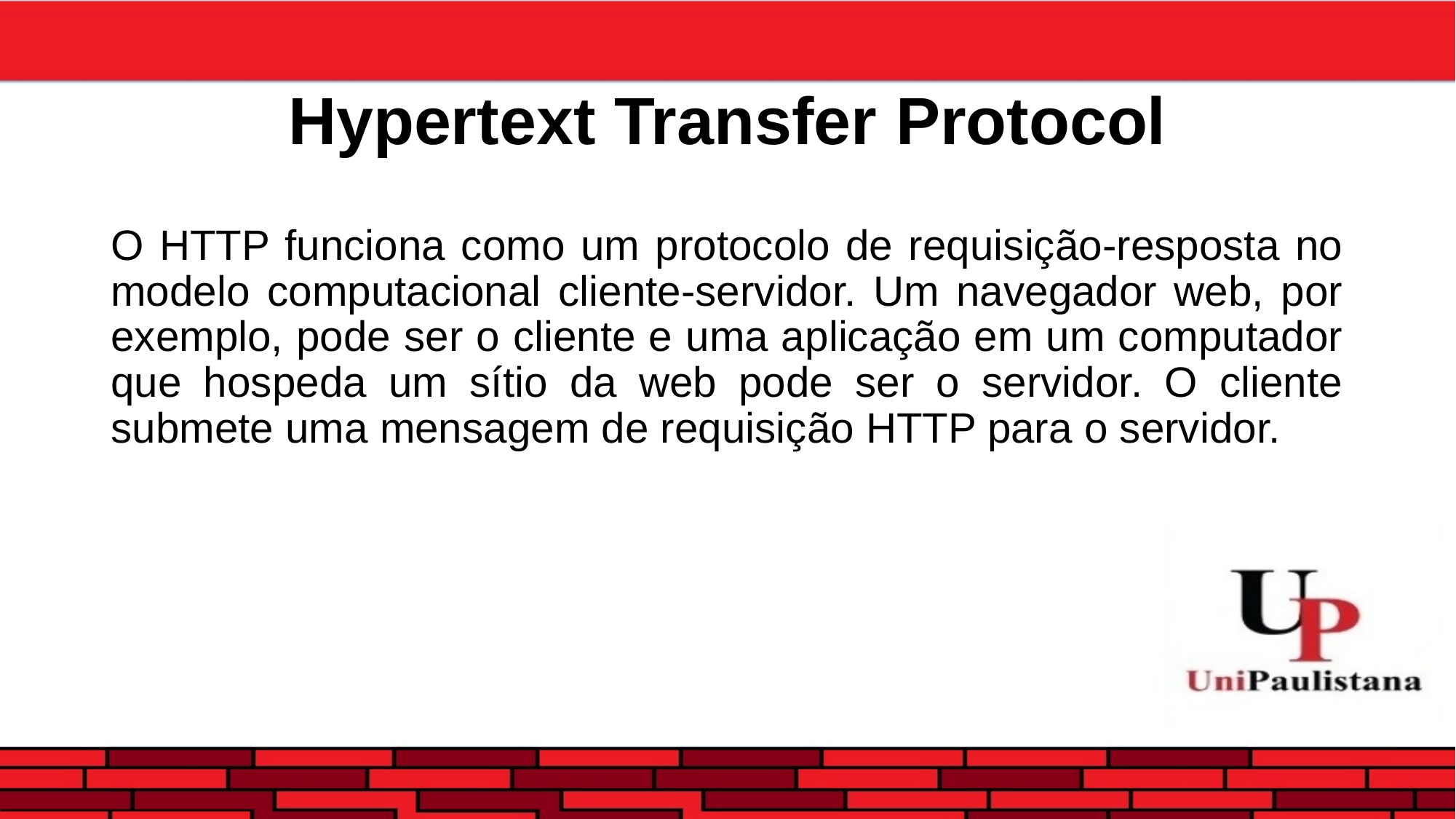

# Hypertext Transfer Protocol
O HTTP funciona como um protocolo de requisição-resposta no modelo computacional cliente-servidor. Um navegador web, por exemplo, pode ser o cliente e uma aplicação em um computador que hospeda um sítio da web pode ser o servidor. O cliente submete uma mensagem de requisição HTTP para o servidor.